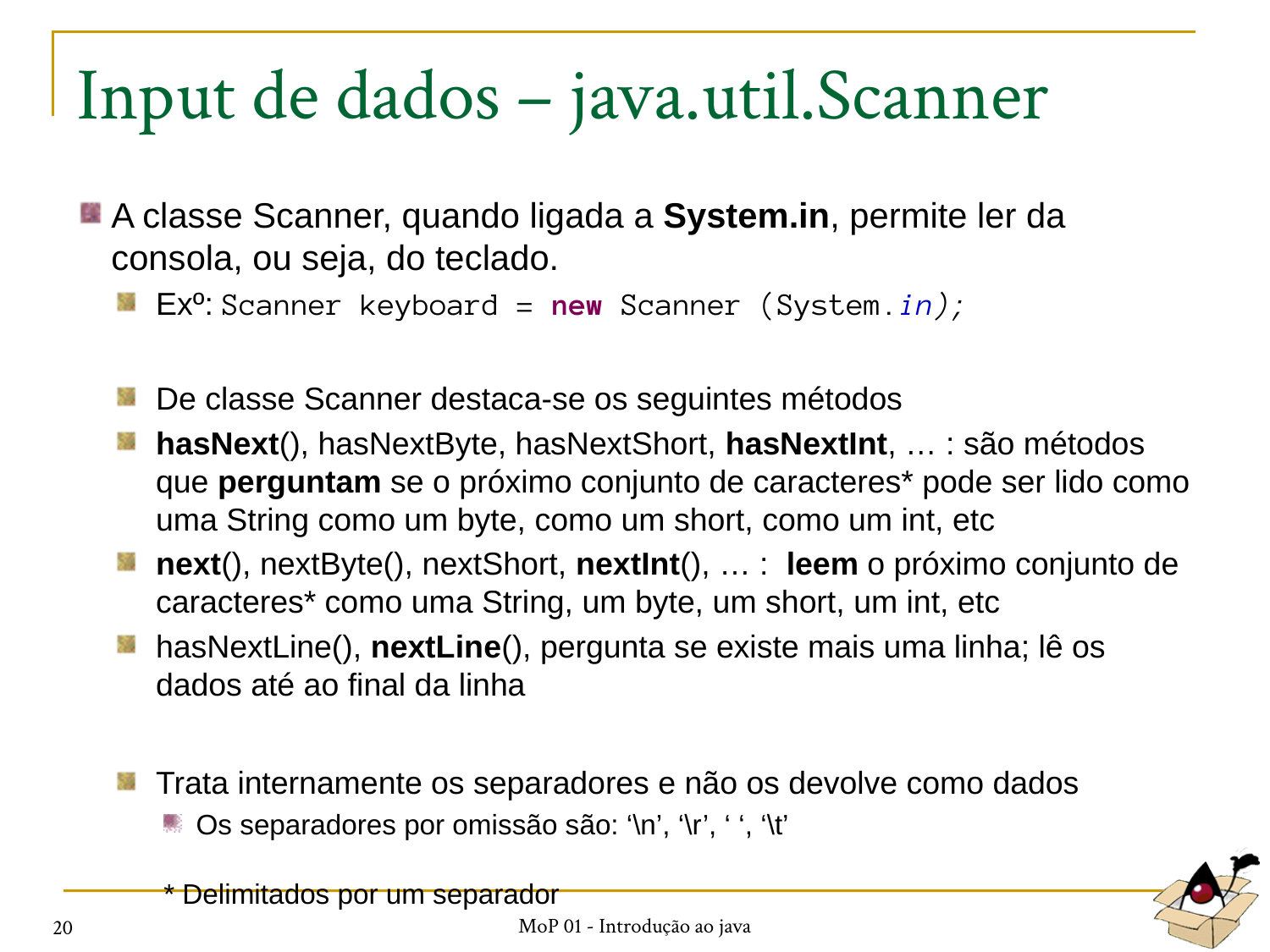

# Input de dados – java.util.Scanner
A classe Scanner, quando ligada a System.in, permite ler da consola, ou seja, do teclado.
Exº: Scanner keyboard = new Scanner (System.in);

De classe Scanner destaca-se os seguintes métodos
hasNext(), hasNextByte, hasNextShort, hasNextInt, … : são métodos que perguntam se o próximo conjunto de caracteres* pode ser lido como uma String como um byte, como um short, como um int, etc
next(), nextByte(), nextShort, nextInt(), … :  leem o próximo conjunto de caracteres* como uma String, um byte, um short, um int, etc
hasNextLine(), nextLine(), pergunta se existe mais uma linha; lê os dados até ao final da linha

Trata internamente os separadores e não os devolve como dados
Os separadores por omissão são: ‘\n’, ‘\r’, ‘ ‘, ‘\t’

* Delimitados por um separador
MoP 01 - Introdução ao java